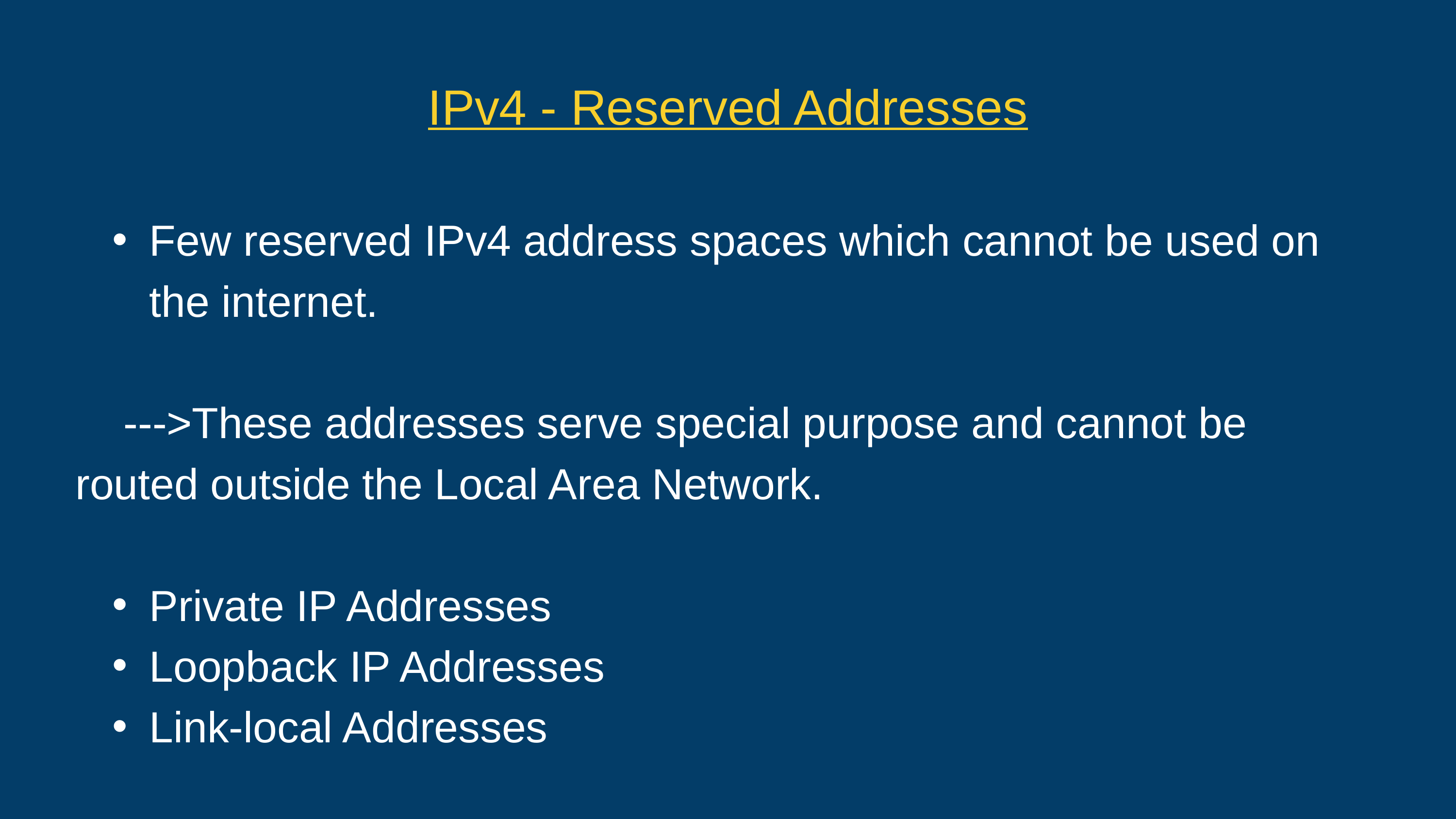

IPv4 - Reserved Addresses

Few reserved IPv4 address spaces which cannot be used on the internet.

    --->These addresses serve special purpose and cannot be routed outside the Local Area Network.

Private IP Addresses
Loopback IP Addresses
Link-local Addresses